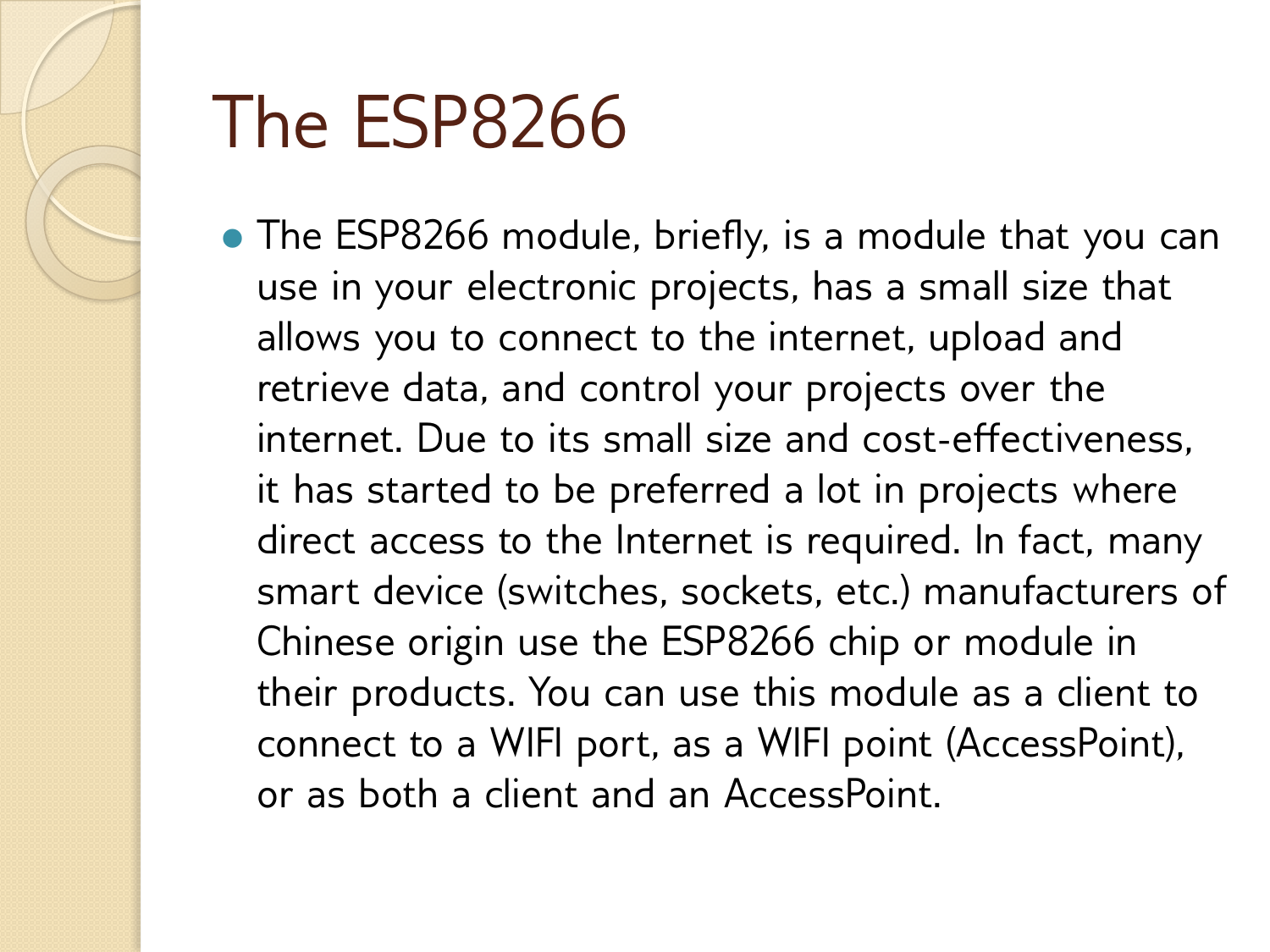

# The ESP8266
The ESP8266 module, briefly, is a module that you can use in your electronic projects, has a small size that allows you to connect to the internet, upload and retrieve data, and control your projects over the internet. Due to its small size and cost-effectiveness, it has started to be preferred a lot in projects where direct access to the Internet is required. In fact, many smart device (switches, sockets, etc.) manufacturers of Chinese origin use the ESP8266 chip or module in their products. You can use this module as a client to connect to a WIFI port, as a WIFI point (AccessPoint), or as both a client and an AccessPoint.